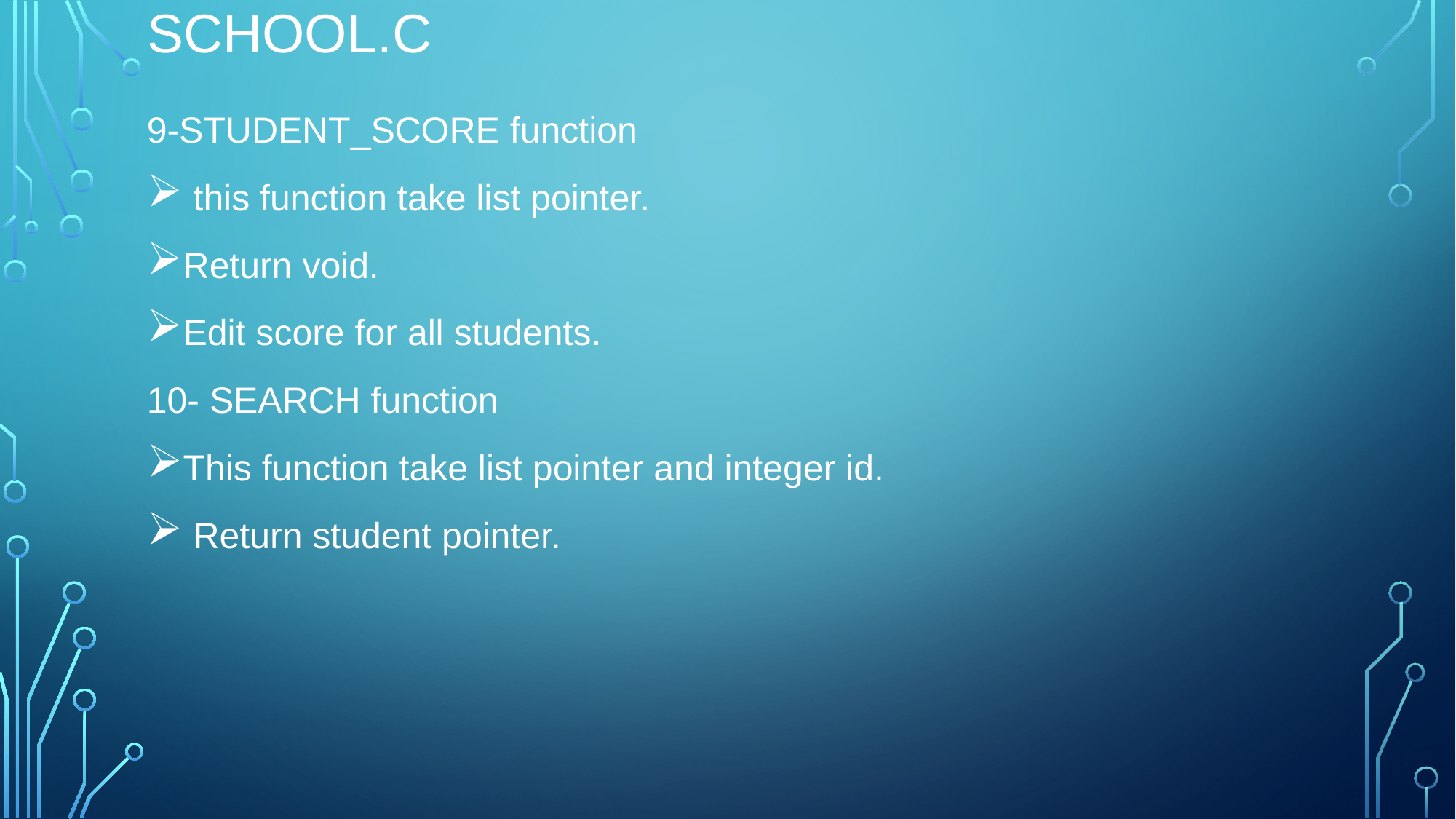

school.c
9-STUDENT_SCORE function
 this function take list pointer.
Return void.
Edit score for all students.
10- SEARCH function
This function take list pointer and integer id.
 Return student pointer.